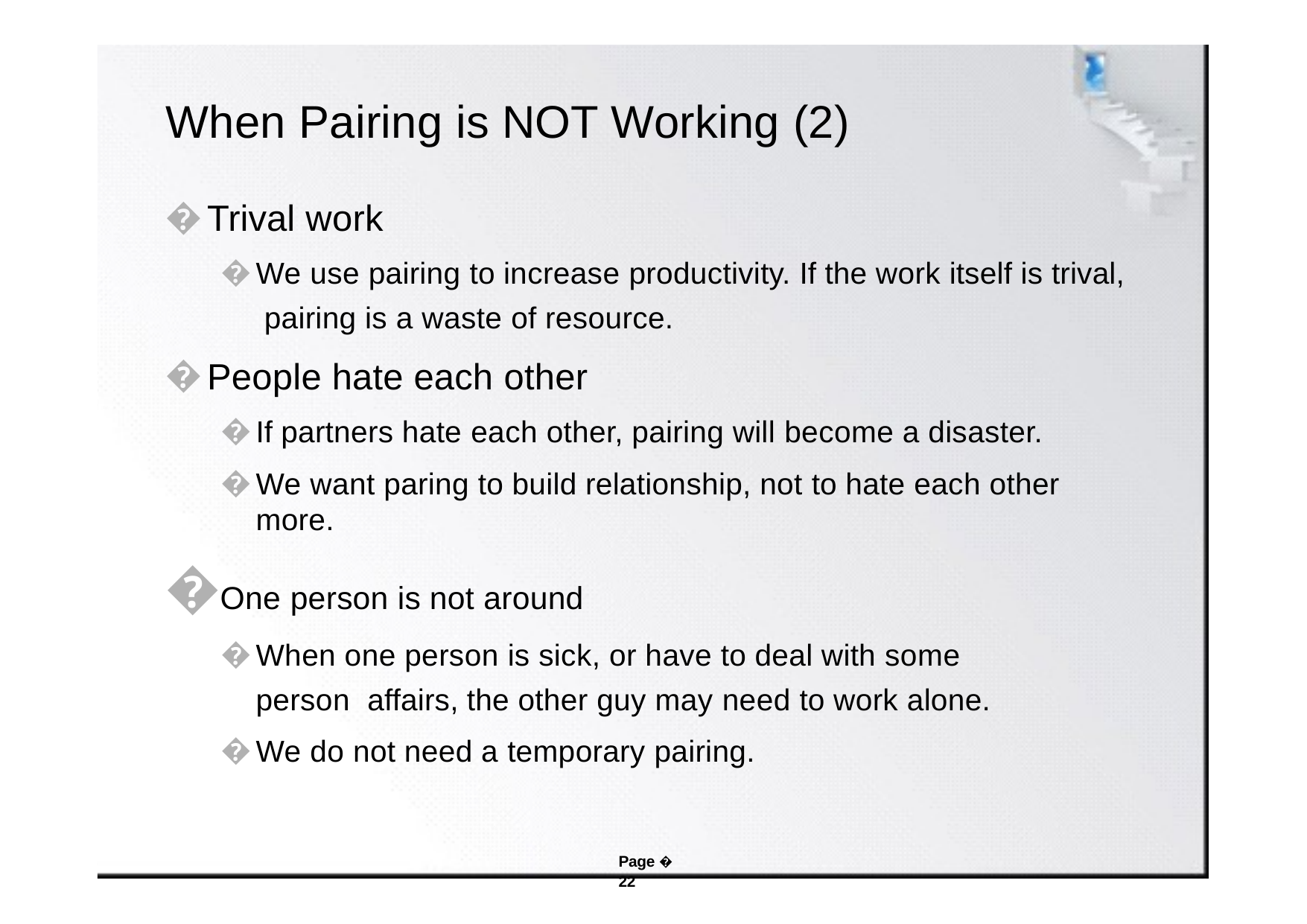

# When Pairing is NOT Working (2)
Trival work
We use pairing to increase productivity. If the work itself is trival,  pairing is a waste of resource.
People hate each other
If partners hate each other, pairing will become a disaster.
We want paring to build relationship, not to hate each other more.
One person is not around
When one person is sick, or have to deal with some person  affairs, the other guy may need to work alone.
We do not need a temporary pairing.
Page � 22